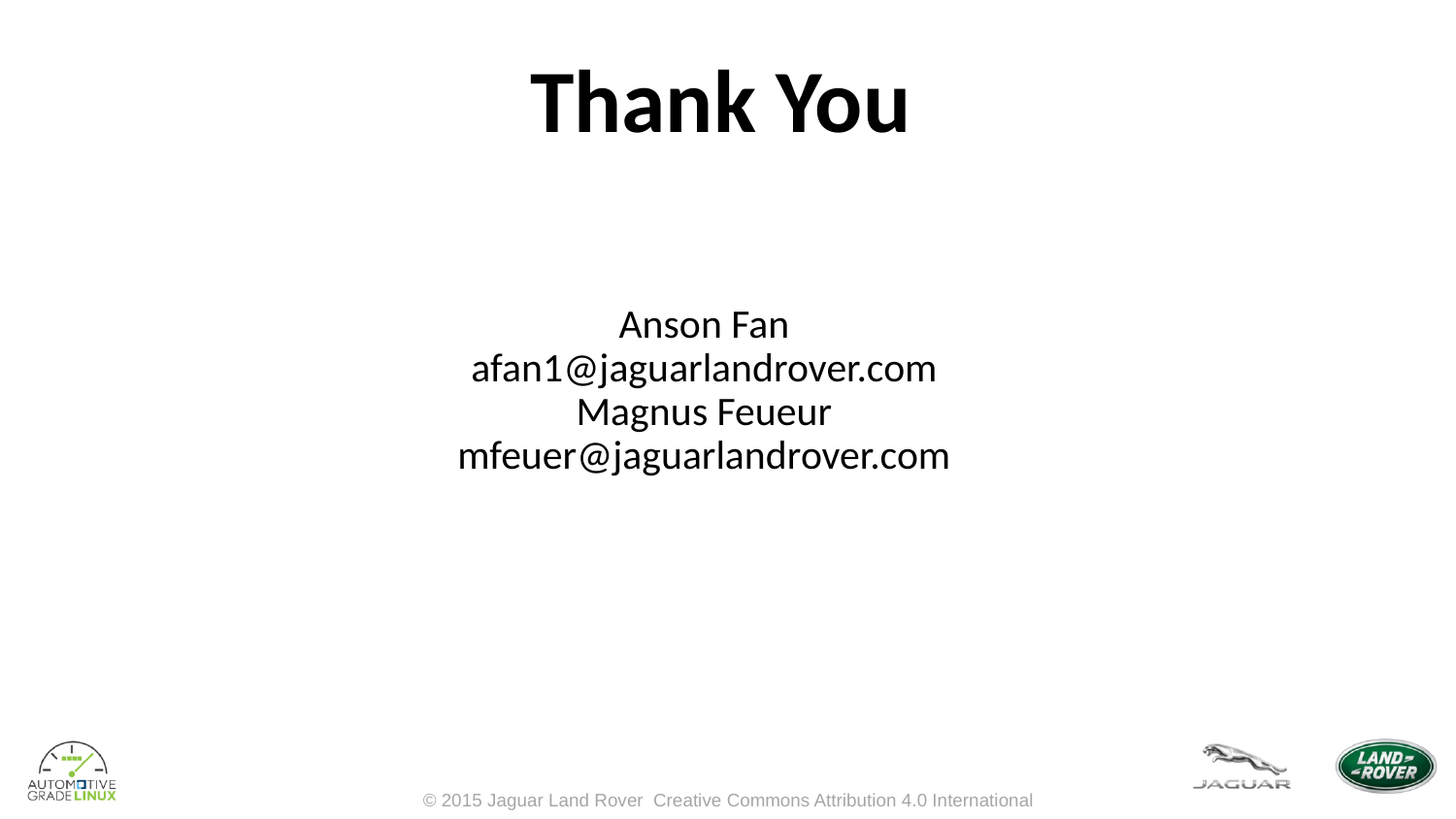

# Thank You

Anson Fan
afan1@jaguarlandrover.com
Magnus Feueur
mfeuer@jaguarlandrover.com